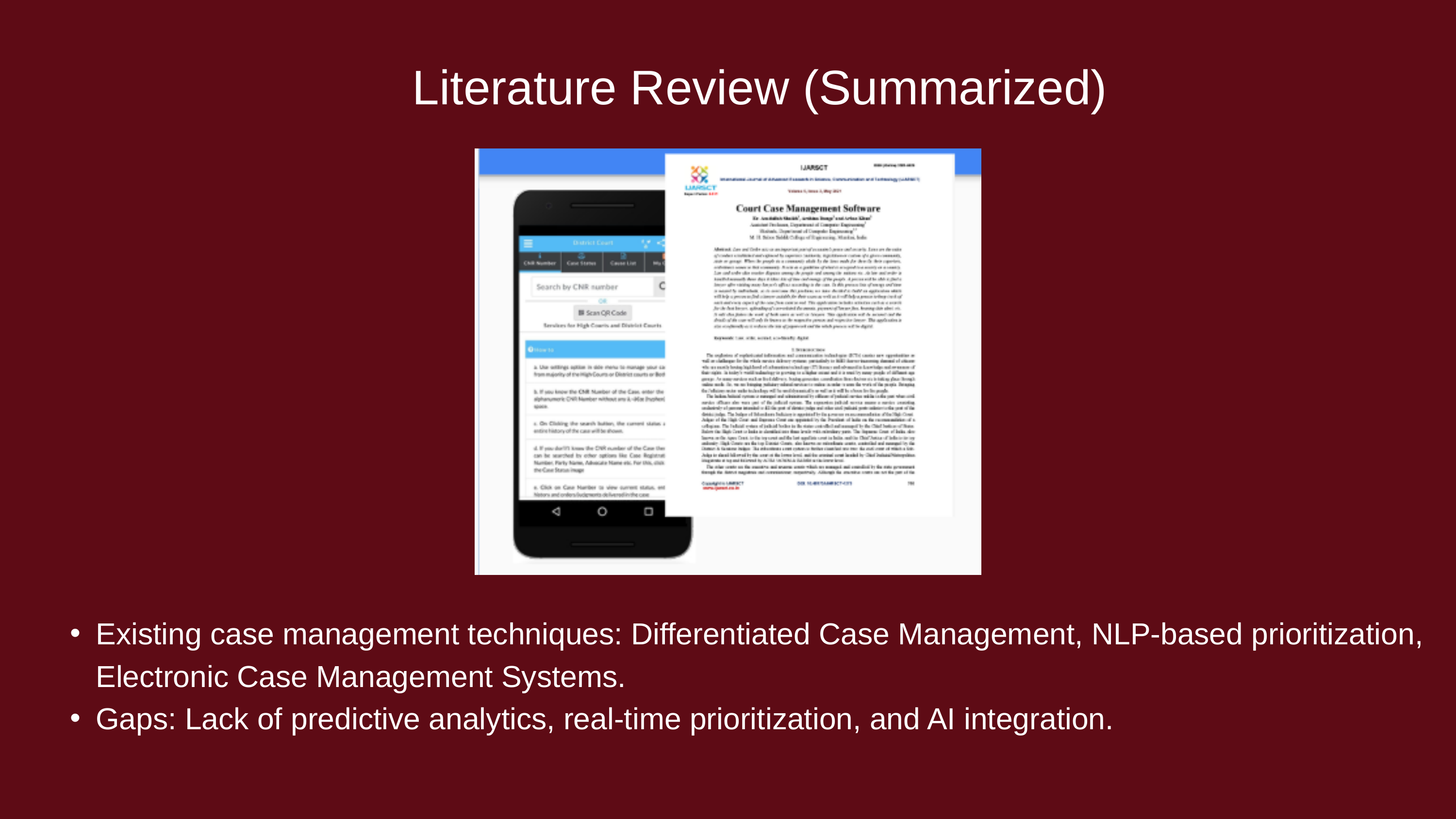

Literature Review (Summarized)

Existing case management techniques: Differentiated Case Management, NLP-based prioritization, Electronic Case Management Systems.
Gaps: Lack of predictive analytics, real-time prioritization, and AI integration.